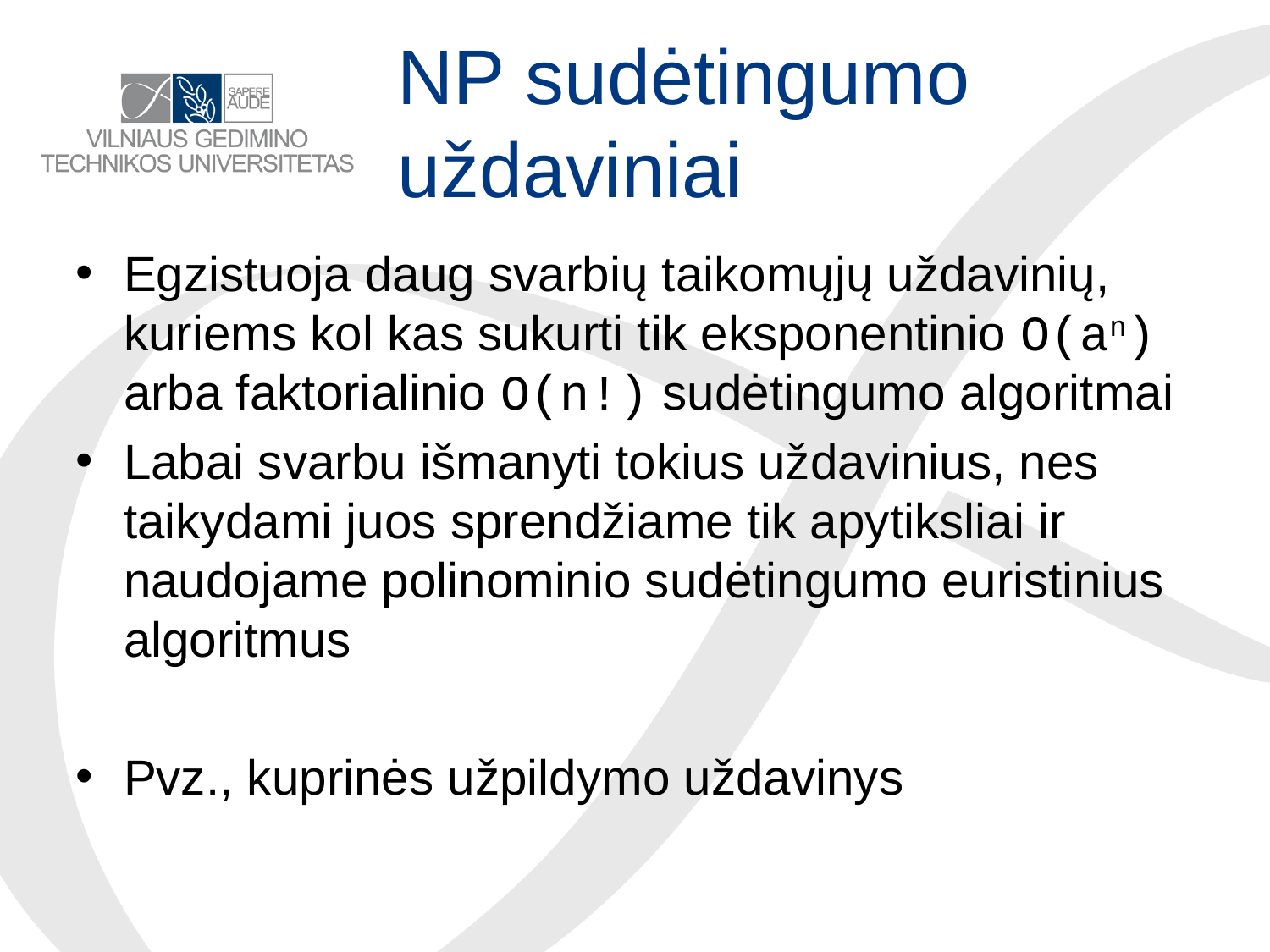

# NP sudėtingumo uždaviniai
Egzistuoja daug svarbių taikomųjų uždavinių, kuriems kol kas sukurti tik eksponentinio O(an) arba faktorialinio O(n!) sudėtingumo algoritmai
Labai svarbu išmanyti tokius uždavinius, nes taikydami juos sprendžiame tik apytiksliai ir naudojame polinominio sudėtingumo euristinius algoritmus

Pvz., kuprinės užpildymo uždavinys